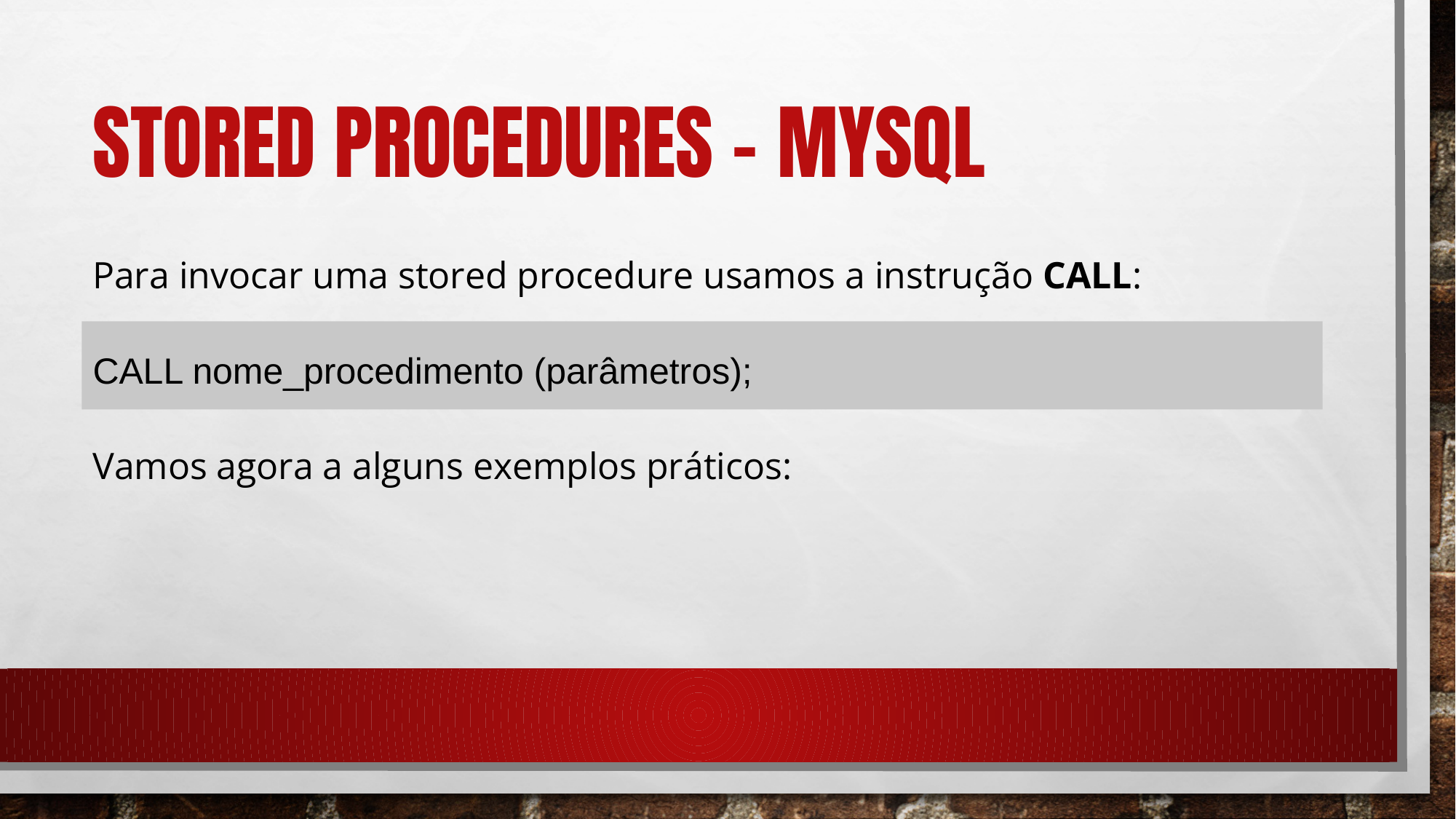

# Stored procedures – mysql
Para invocar uma stored procedure usamos a instrução CALL:
CALL nome_procedimento (parâmetros);
Vamos agora a alguns exemplos práticos: